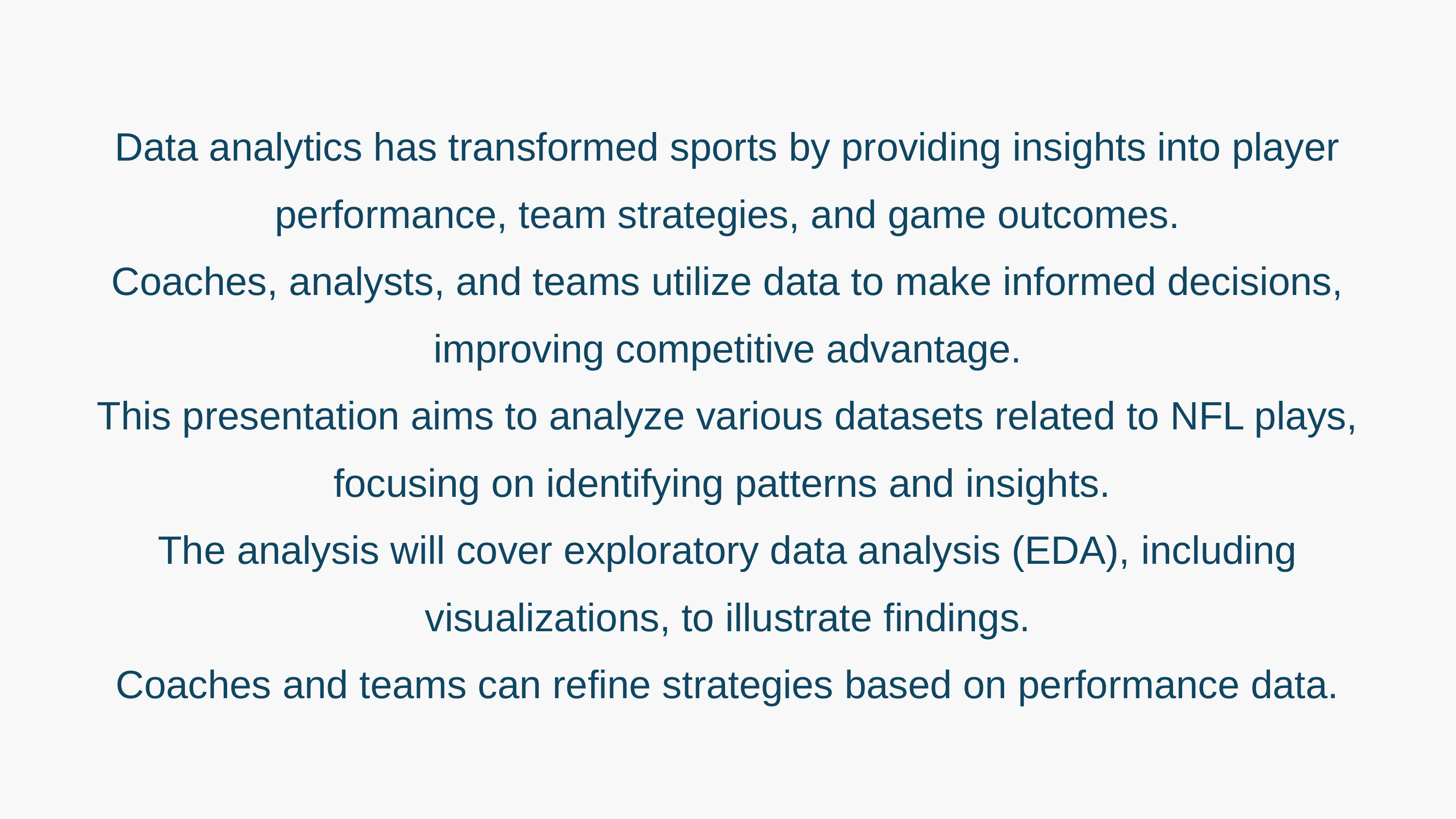

Data analytics has transformed sports by providing insights into player performance, team strategies, and game outcomes.
Coaches, analysts, and teams utilize data to make informed decisions, improving competitive advantage.
This presentation aims to analyze various datasets related to NFL plays, focusing on identifying patterns and insights.
The analysis will cover exploratory data analysis (EDA), including visualizations, to illustrate findings.
Coaches and teams can refine strategies based on performance data.